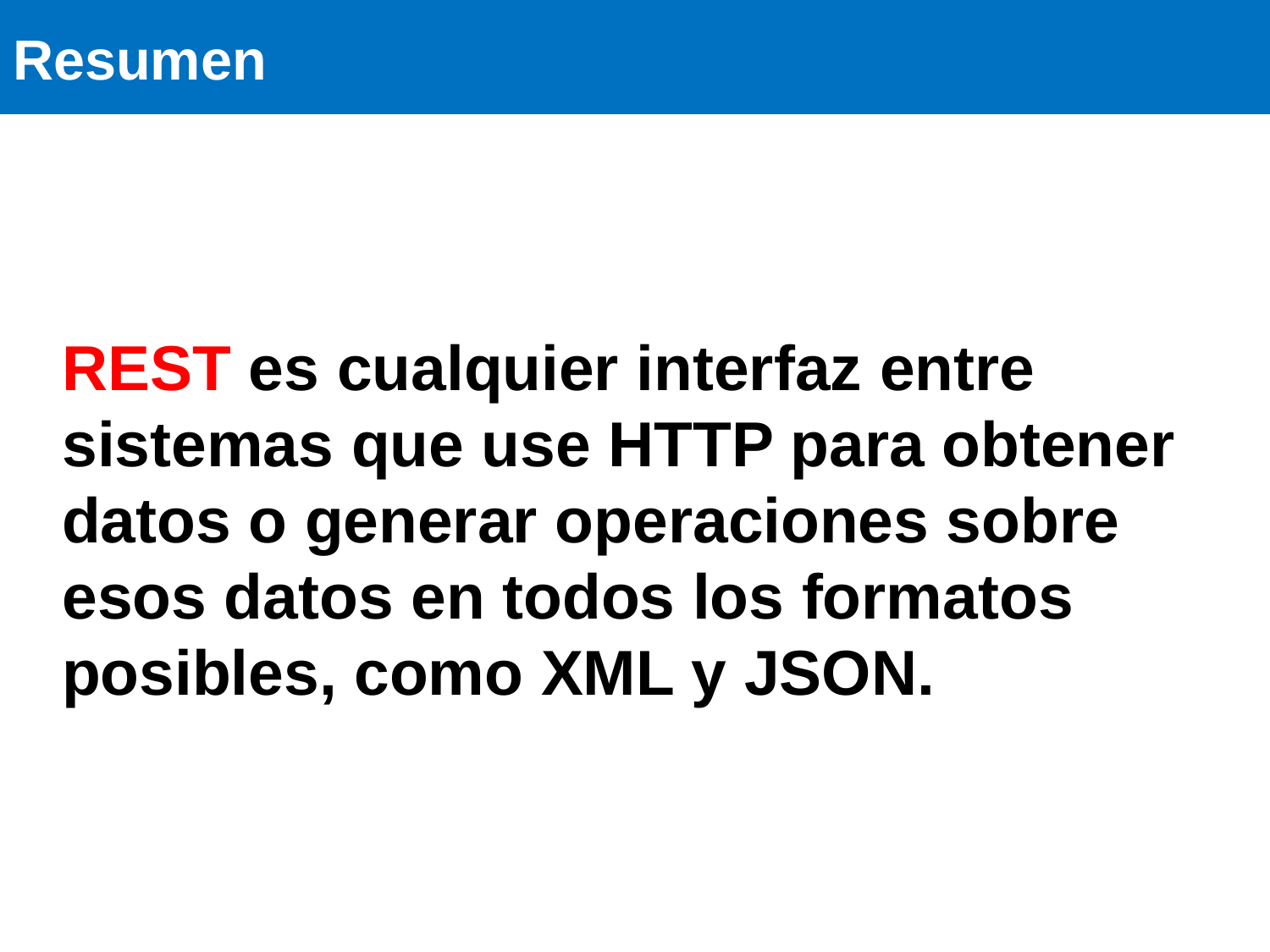

# Resumen

REST es cualquier interfaz entre sistemas que use HTTP para obtener datos o generar operaciones sobre esos datos en todos los formatos posibles, como XML y JSON.